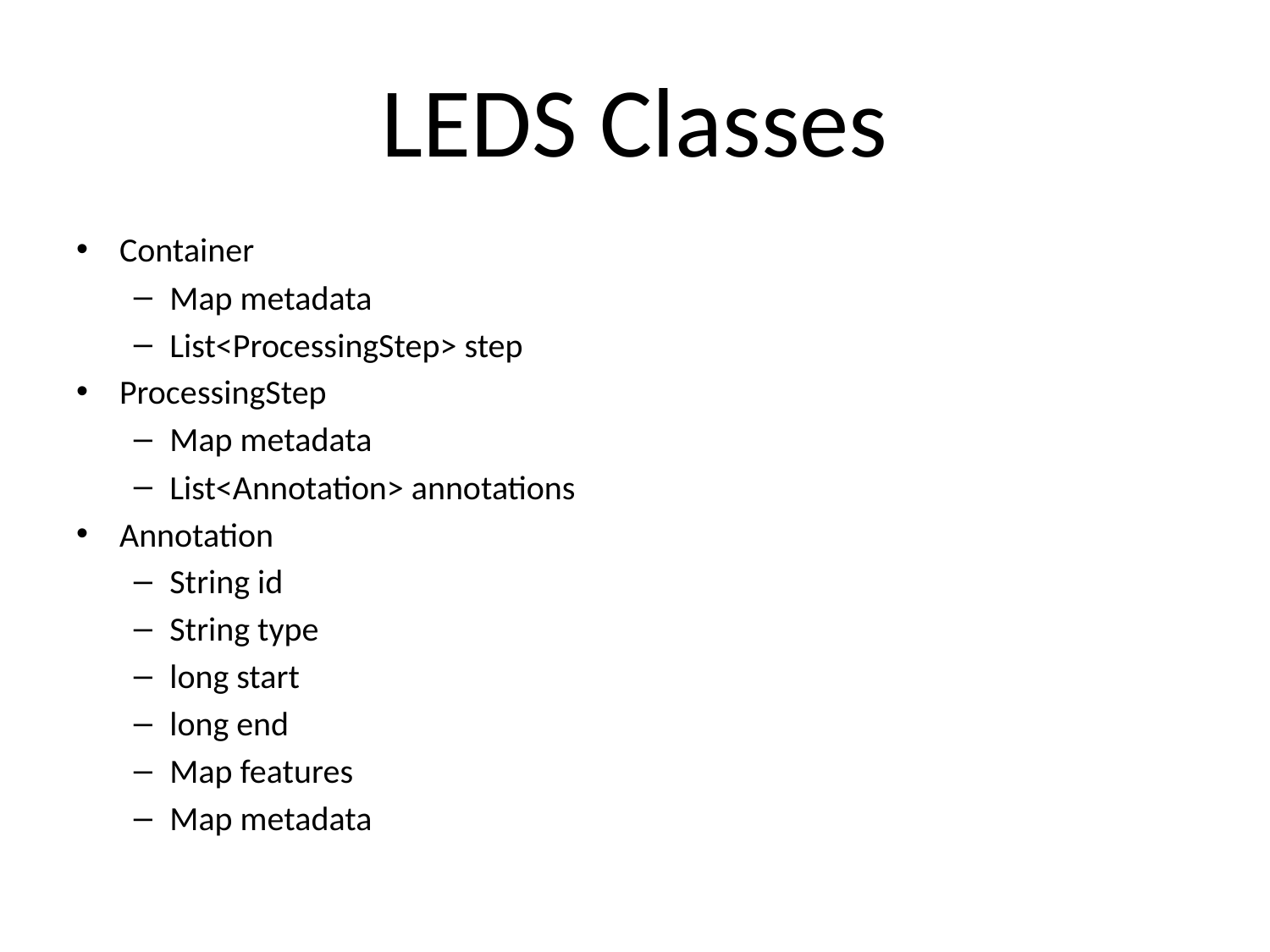

# LEDS Classes
Container
Map metadata
List<ProcessingStep> step
ProcessingStep
Map metadata
List<Annotation> annotations
Annotation
String id
String type
long start
long end
Map features
Map metadata